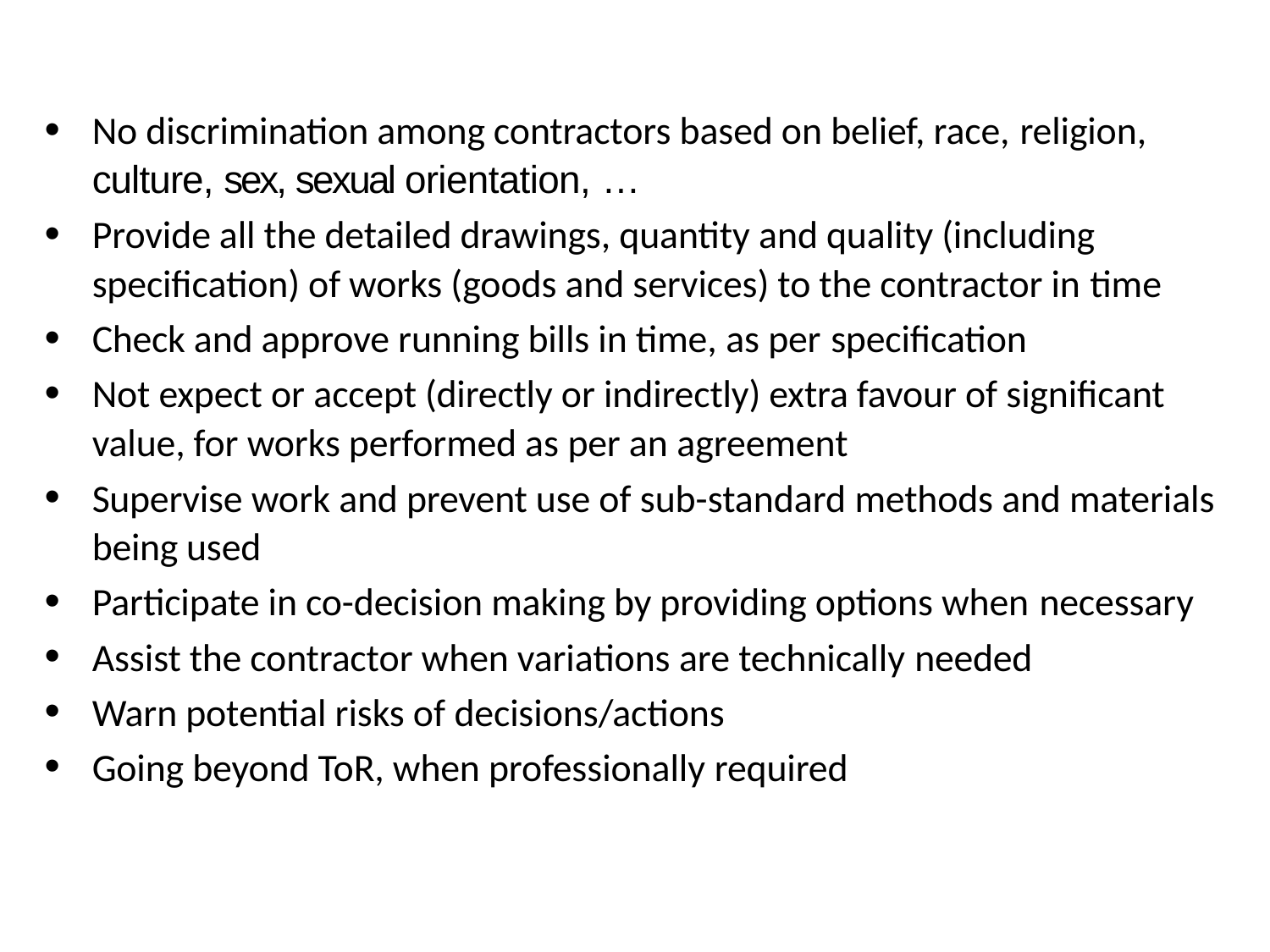

No discrimination among contractors based on belief, race, religion,
culture, sex, sexual orientation, …
Provide all the detailed drawings, quantity and quality (including  specification) of works (goods and services) to the contractor in time
Check and approve running bills in time, as per specification
Not expect or accept (directly or indirectly) extra favour of significant  value, for works performed as per an agreement
Supervise work and prevent use of sub-standard methods and materials  being used
Participate in co-decision making by providing options when necessary
Assist the contractor when variations are technically needed
Warn potential risks of decisions/actions
Going beyond ToR, when professionally required